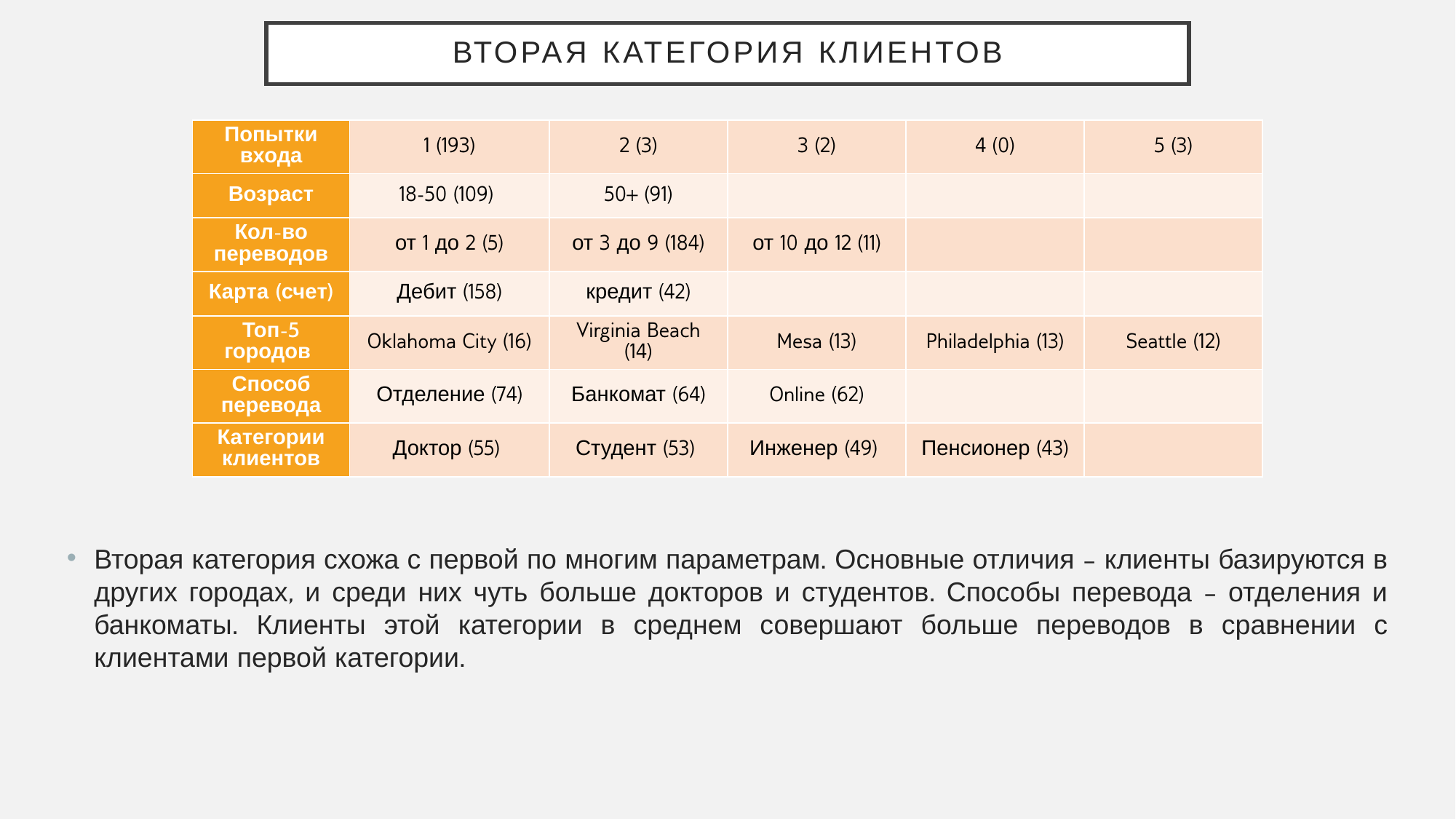

# вторая категория клиентов
| Попытки входа | 1 (193) | 2 (3) | 3 (2) | 4 (0) | 5 (3) |
| --- | --- | --- | --- | --- | --- |
| Возраст | 18-50 (109) | 50+ (91) |  |  |  |
| Кол-во переводов | от 1 до 2 (5) | от 3 до 9 (184) | от 10 до 12 (11) |  |  |
| Карта (счет) | Дебит (158) | кредит (42) |  |  |  |
| Топ-5 городов | Oklahoma City (16) | Virginia Beach (14) | Mesa (13) | Philadelphia (13) | Seattle (12) |
| Способ перевода | Отделение (74) | Банкомат (64) | Online (62) |  |  |
| Категории клиентов | Доктор (55) | Студент (53) | Инженер (49) | Пенсионер (43) |  |
Вторая категория схожа с первой по многим параметрам. Основные отличия – клиенты базируются в других городах, и среди них чуть больше докторов и студентов. Способы перевода – отделения и банкоматы. Клиенты этой категории в среднем совершают больше переводов в сравнении с клиентами первой категории.